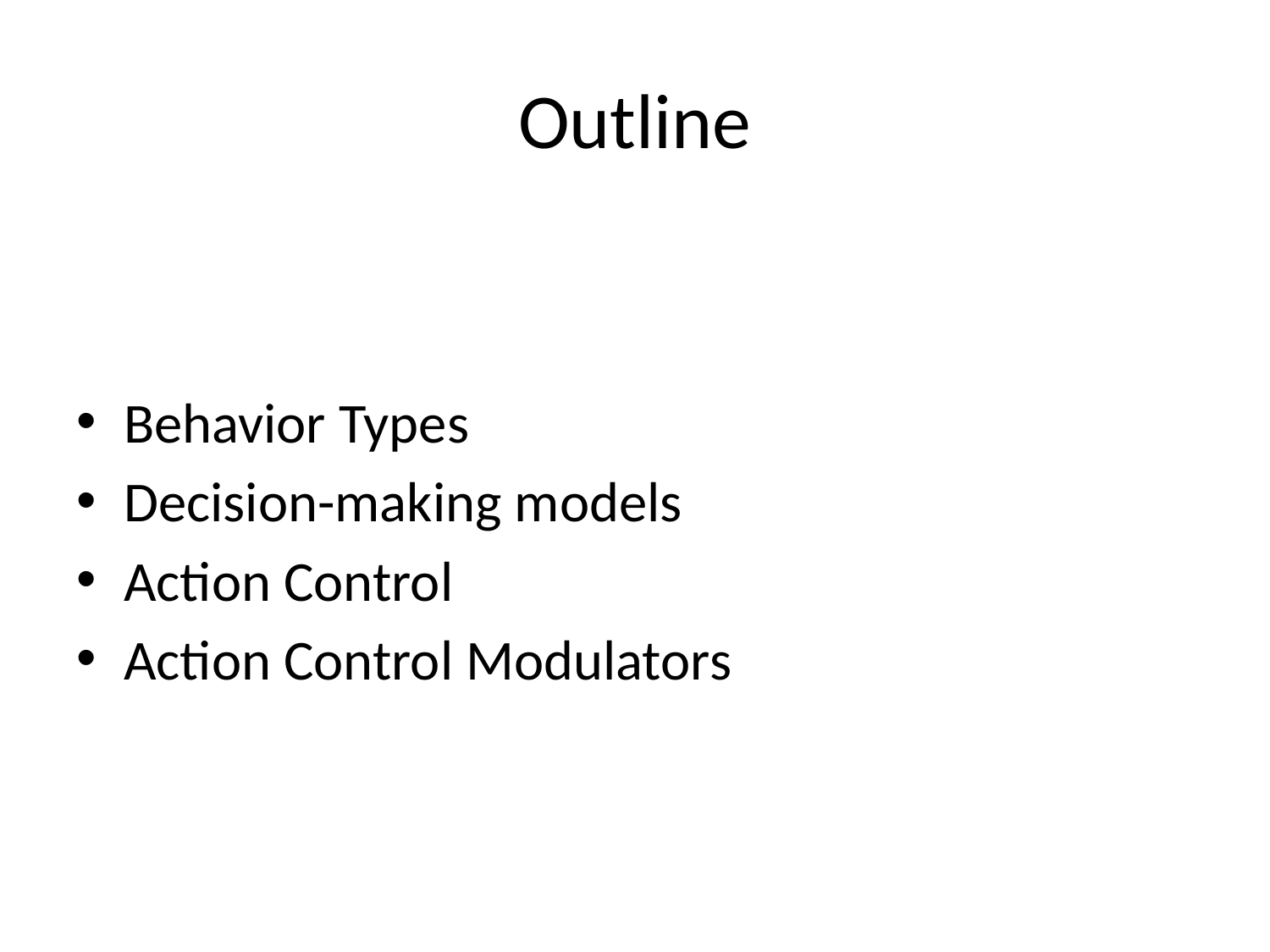

# Outline

Behavior Types
Decision-making models
Action Control
Action Control Modulators